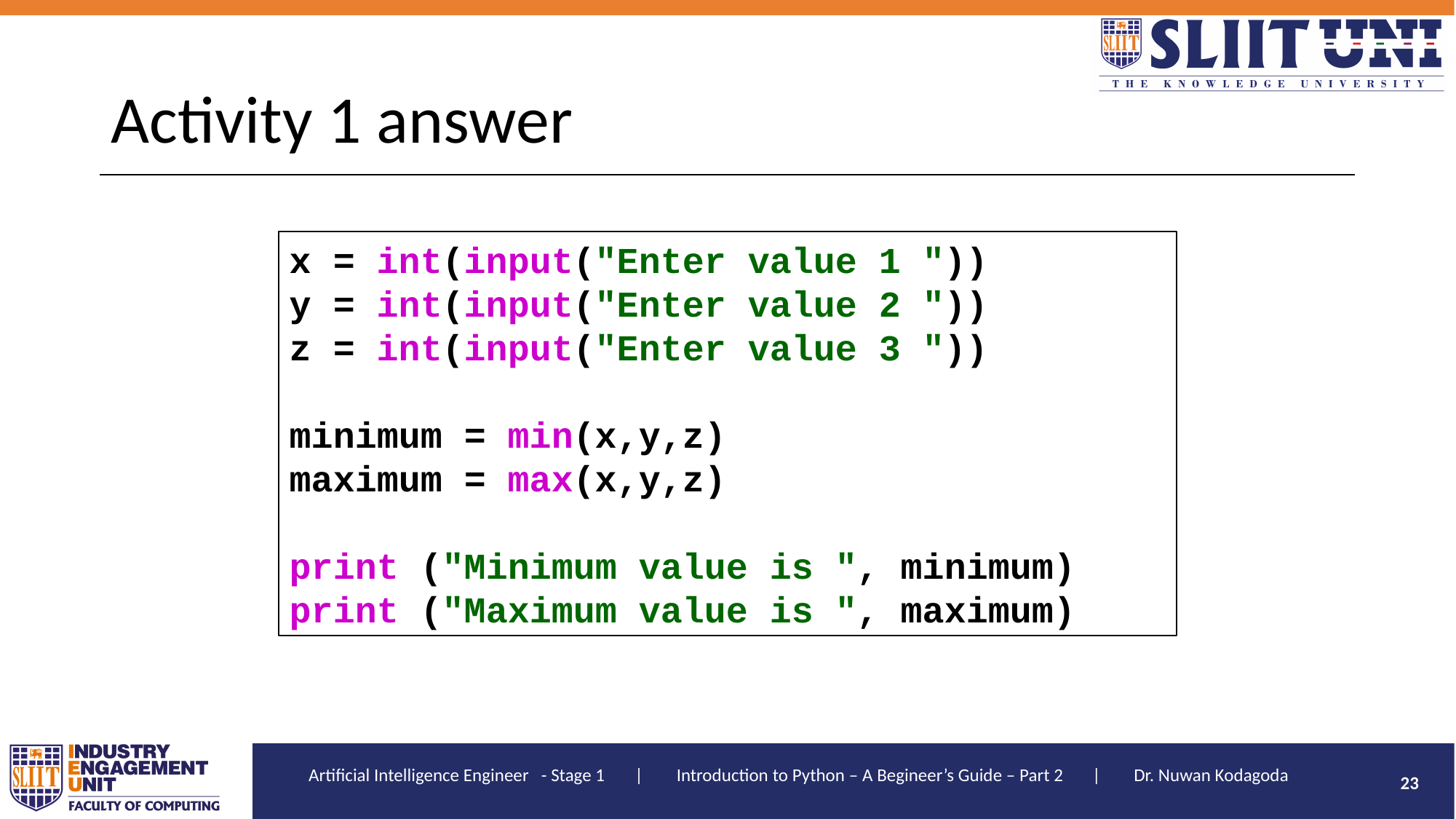

# Activity 1 answer
x = int(input("Enter value 1 "))
y = int(input("Enter value 2 "))
z = int(input("Enter value 3 "))

minimum = min(x,y,z)
maximum = max(x,y,z)

print ("Minimum value is ", minimum)
print ("Maximum value is ", maximum)
23